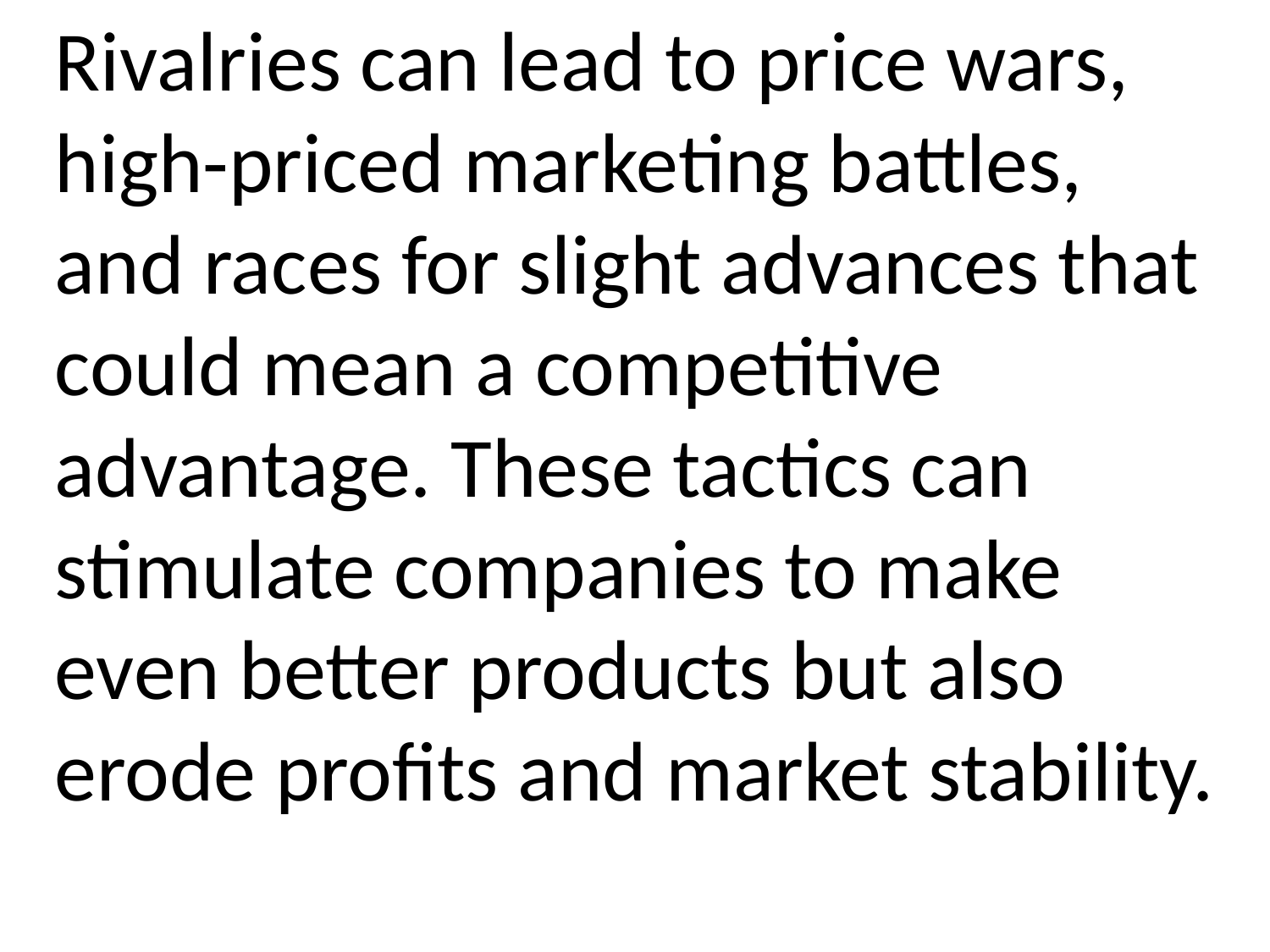

Rivalries can lead to price wars, high-priced marketing battles, and races for slight advances that could mean a competitive advantage. These tactics can stimulate companies to make even better products but also erode profits and market stability.